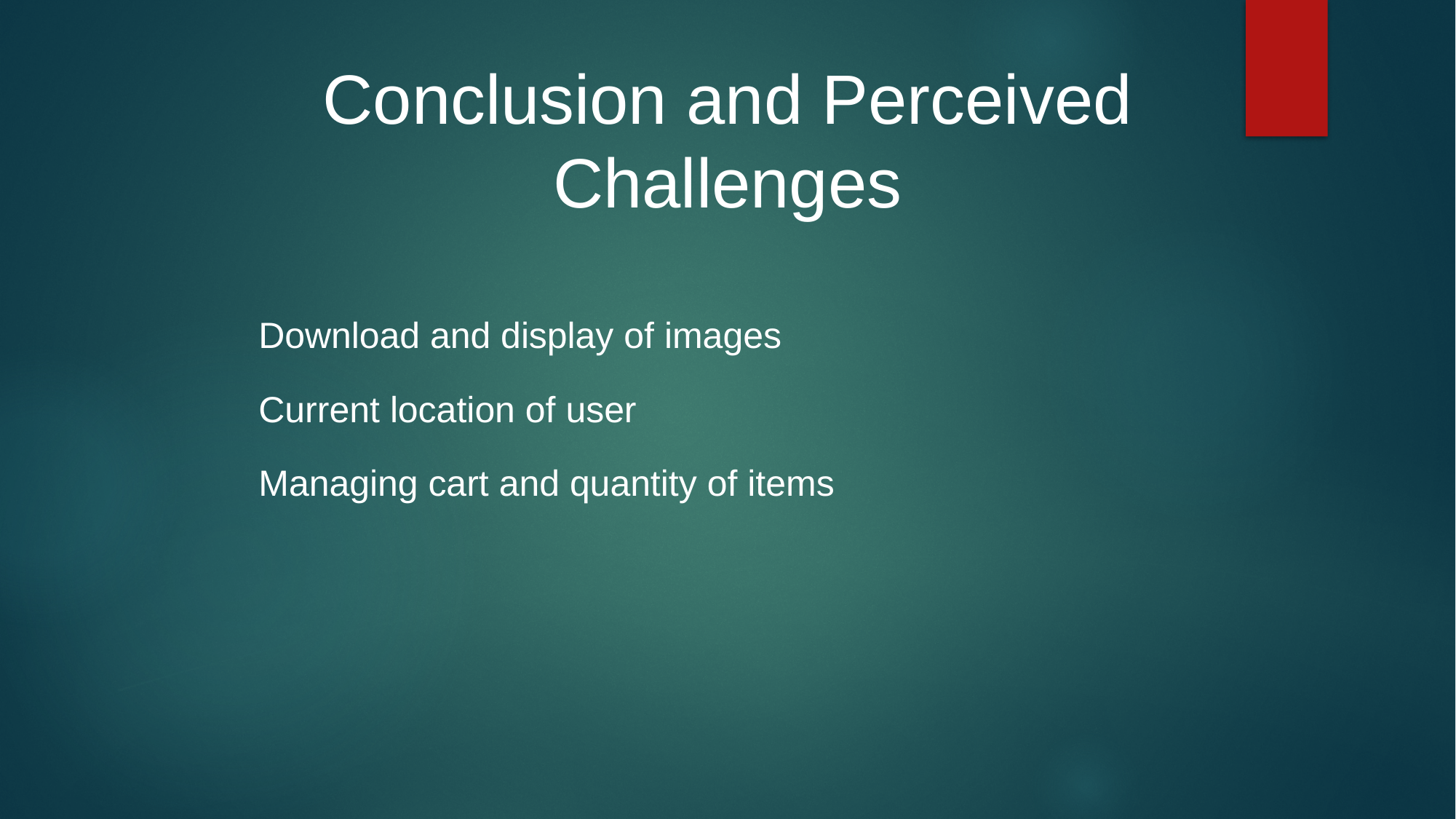

Conclusion and Perceived Challenges

Download and display of images
Current location of user
Managing cart and quantity of items